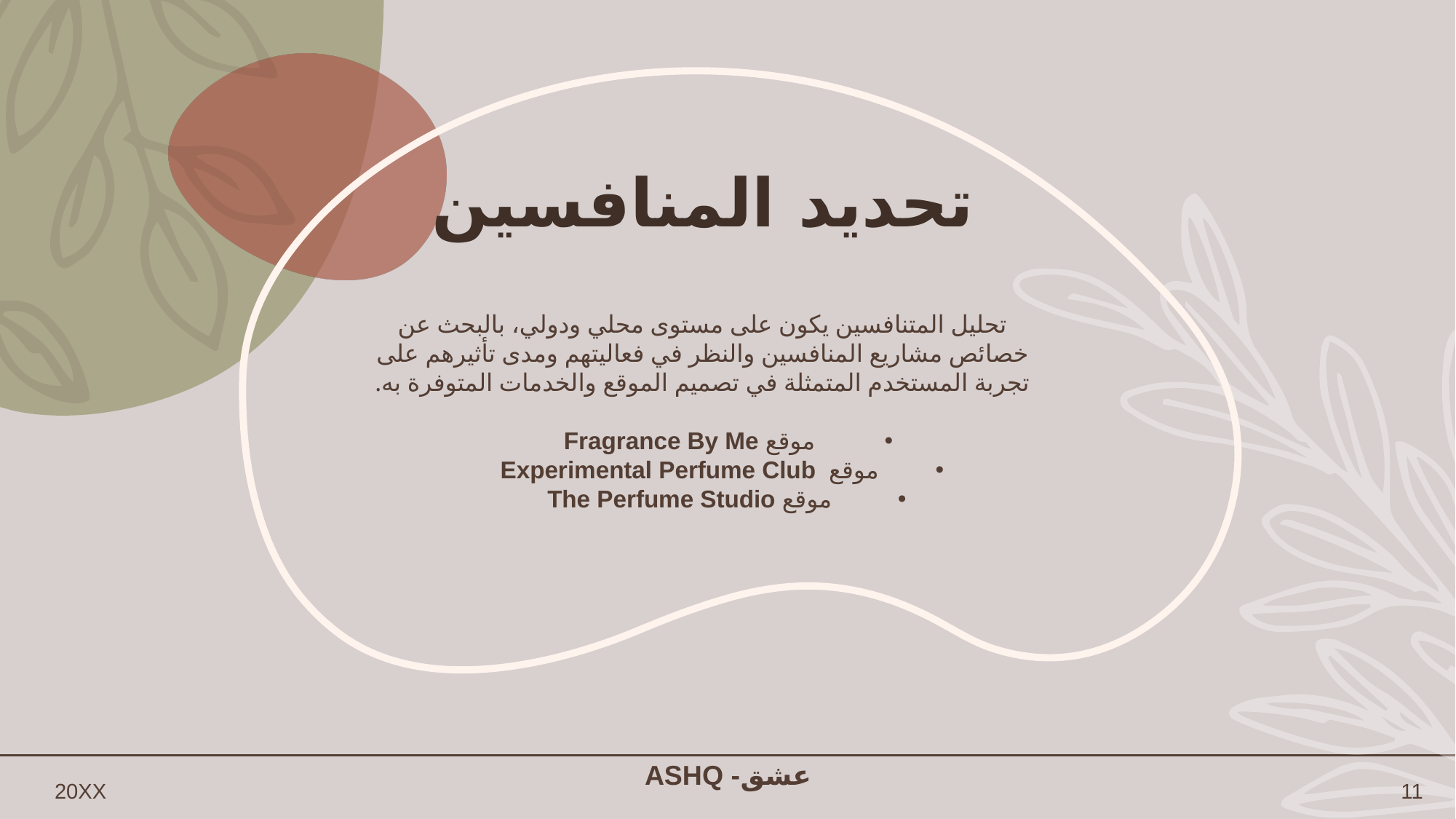

# تحديد المنافسين
تحليل المتنافسين يكون على مستوى محلي ودولي، بالبحث عن خصائص مشاريع المنافسين والنظر في فعاليتهم ومدى تأثيرهم على تجربة المستخدم المتمثلة في تصميم الموقع والخدمات المتوفرة به.

موقع Fragrance By Me
موقع  Experimental Perfume Club
موقع The Perfume Studio

20XX
ASHQ -عشق

11